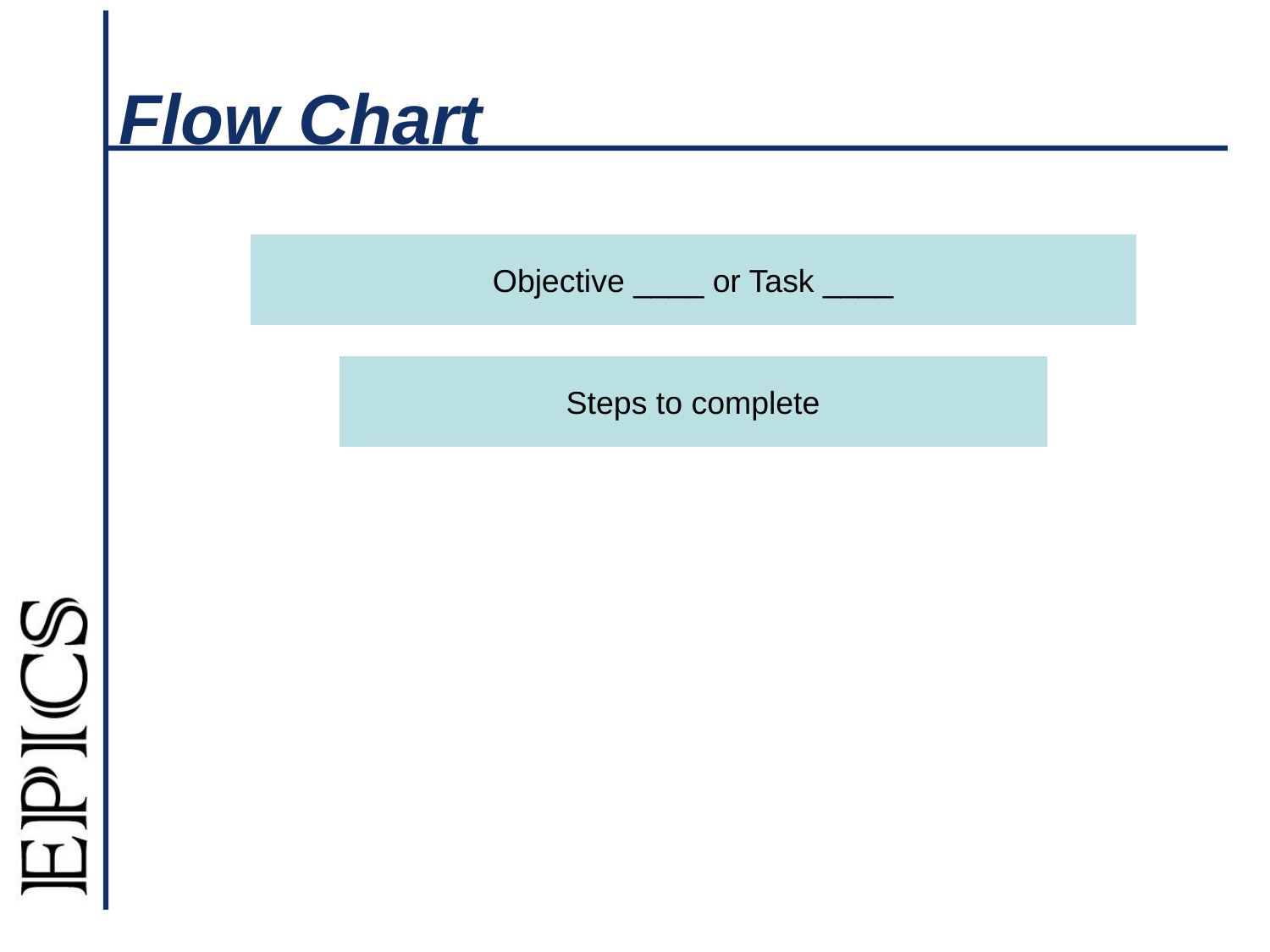

# Flow Chart
Objective ____ or Task ____
Steps to complete